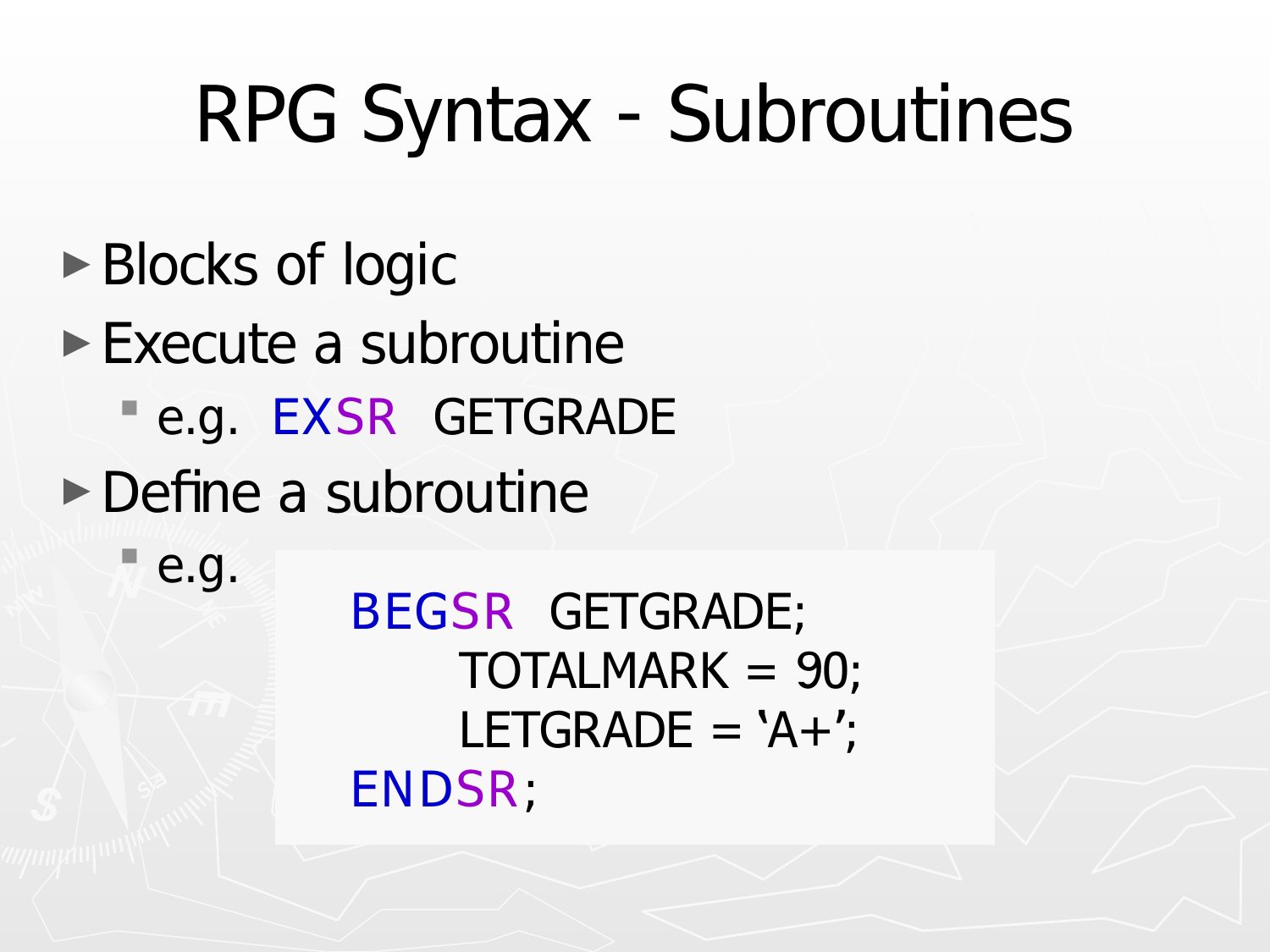

# RPG Syntax - Subroutines
Blocks of logic
Execute a subroutine
e.g.  EXSR  GETGRADE
Define a subroutine
e.g.

BEGSR  GETGRADE;
       TOTALMARK = 90;
       LETGRADE = ‘A+’;
ENDSR;